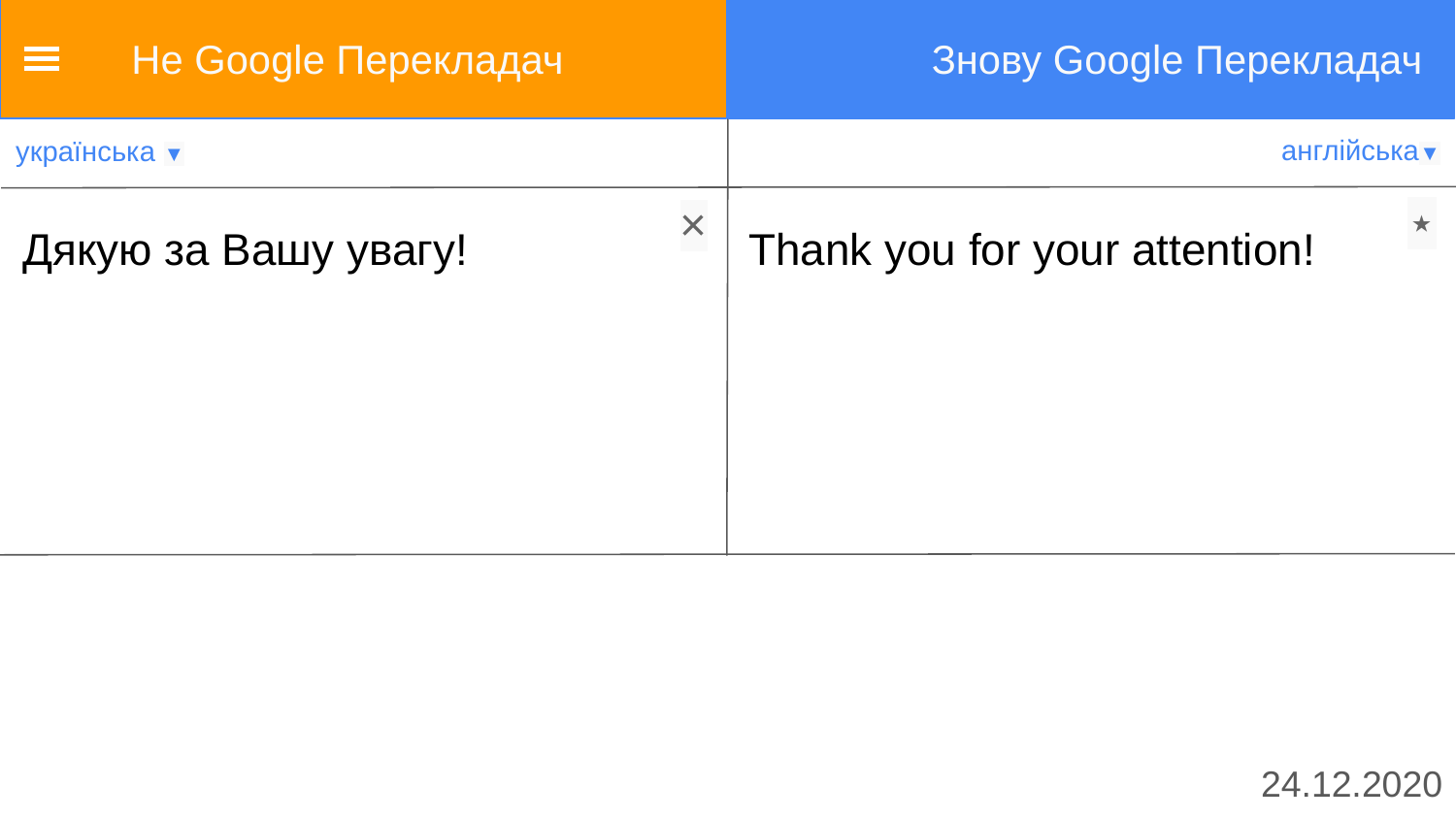

Не Google Перекладач
Знову Google Перекладач
англійська▼
українська ▼
⋆
⋆
×
# Дякую за Вашу увагу!
Thank you for your attention!

24.12.2020